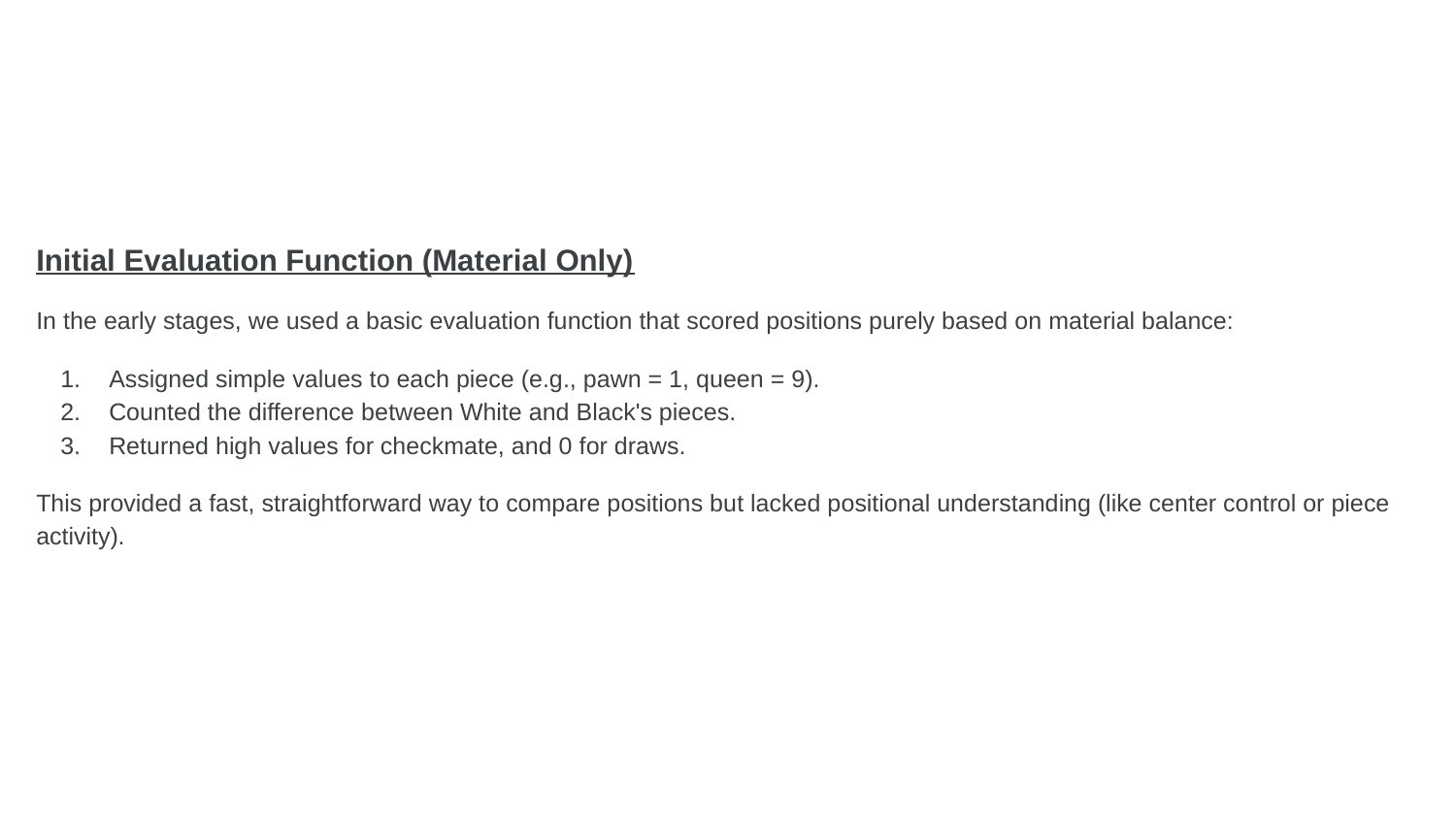

Initial Evaluation Function (Material Only)
In the early stages, we used a basic evaluation function that scored positions purely based on material balance:
Assigned simple values to each piece (e.g., pawn = 1, queen = 9).
Counted the difference between White and Black's pieces.
Returned high values for checkmate, and 0 for draws.
This provided a fast, straightforward way to compare positions but lacked positional understanding (like center control or piece activity).